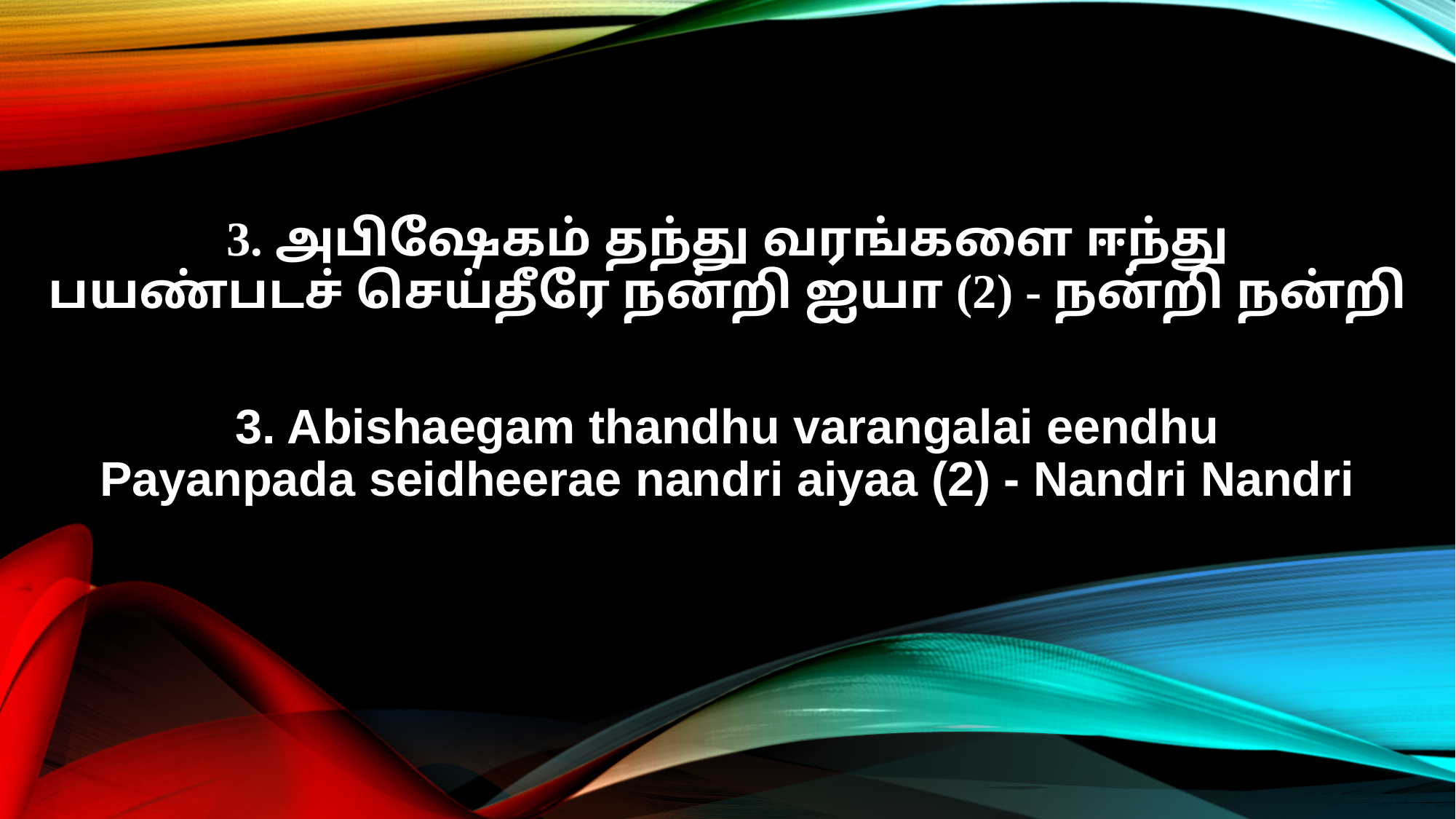

3. அபிஷேகம் தந்து வரங்களை ஈந்து
பயண்படச் செய்தீரே நன்றி ஐயா (2) - நன்றி நன்றி

3. Abishaegam thandhu varangalai eendhu
Payanpada seidheerae nandri aiyaa (2) - Nandri Nandri